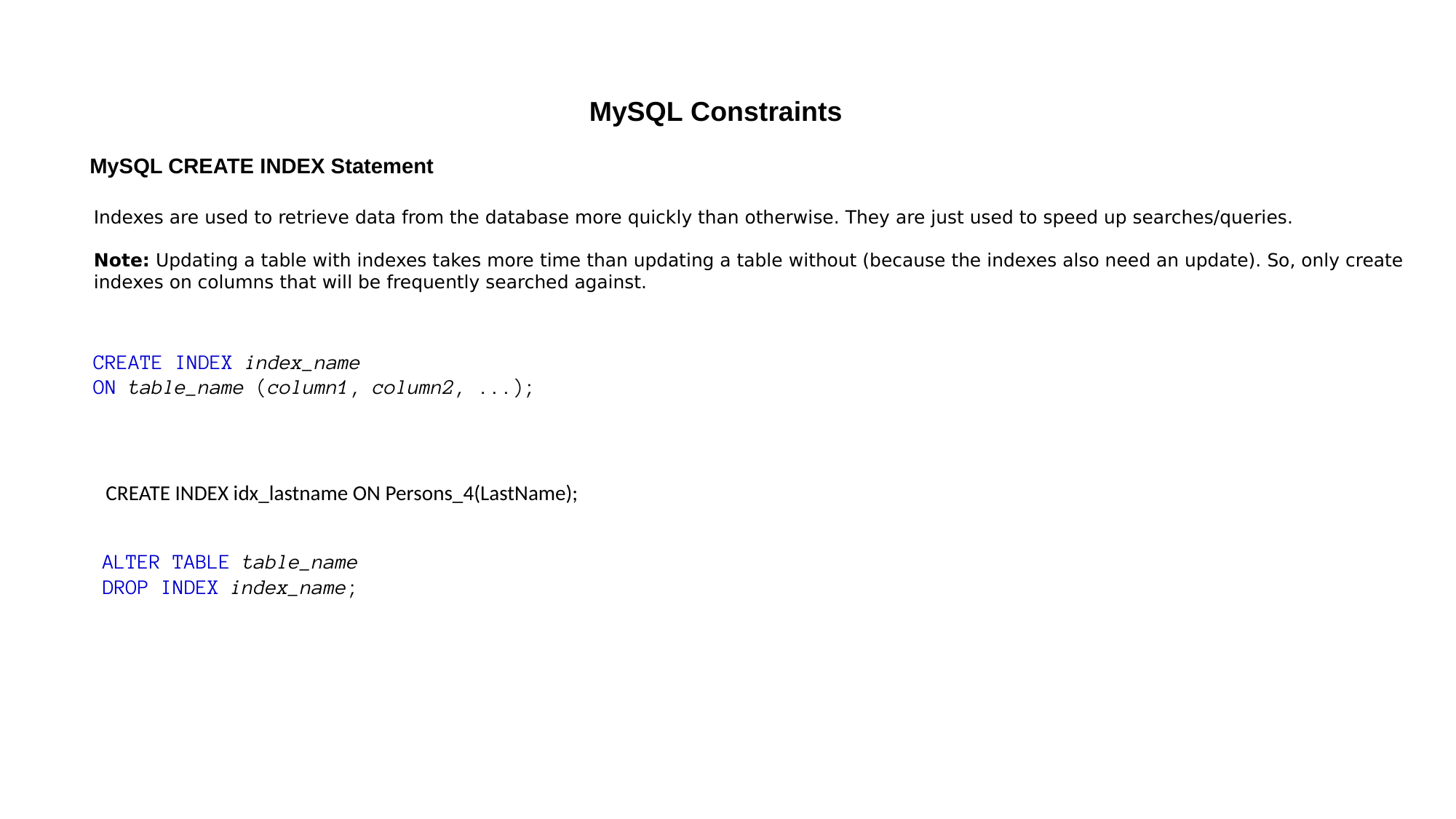

MySQL Constraints
MySQL CREATE INDEX Statement
Indexes are used to retrieve data from the database more quickly than otherwise. They are just used to speed up searches/queries.

Note: Updating a table with indexes takes more time than updating a table without (because the indexes also need an update). So, only create indexes on columns that will be frequently searched against.

CREATE INDEX index_name
ON table_name (column1, column2, ...);
CREATE INDEX idx_lastname ON Persons_4(LastName);
ALTER TABLE table_name
DROP INDEX index_name;